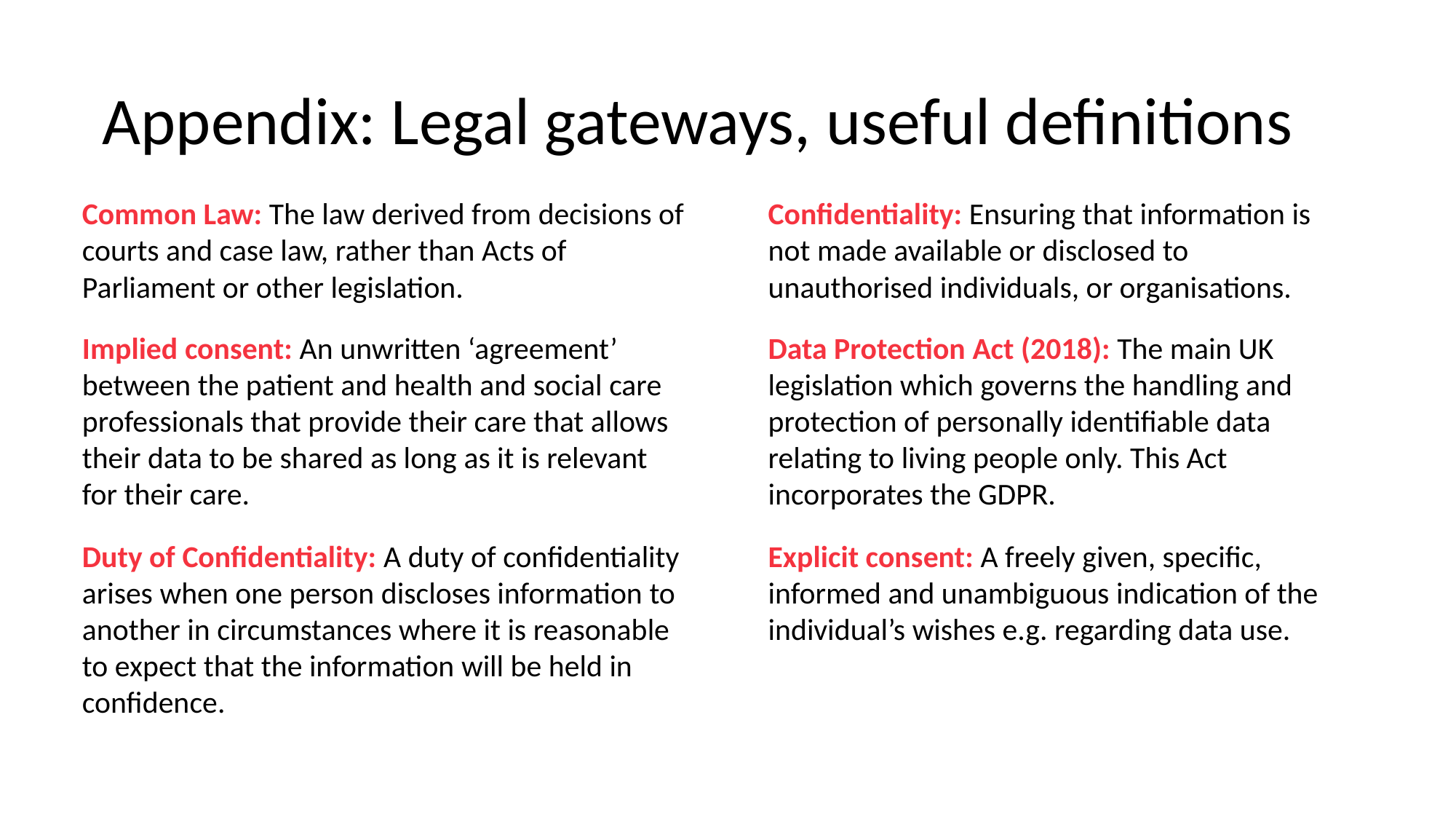

# Appendix: Legal gateways, useful definitions
Confidentiality: Ensuring that information is not made available or disclosed to unauthorised individuals, or organisations.
Common Law: The law derived from decisions of courts and case law, rather than Acts of Parliament or other legislation.
Implied consent: An unwritten ‘agreement’ between the patient and health and social care professionals that provide their care that allows their data to be shared as long as it is relevant for their care.
Data Protection Act (2018): The main UK legislation which governs the handling and protection of personally identifiable data relating to living people only. This Act incorporates the GDPR.
Duty of Confidentiality: A duty of confidentiality arises when one person discloses information to another in circumstances where it is reasonable to expect that the information will be held in confidence.
Explicit consent: A freely given, specific, informed and unambiguous indication of the individual’s wishes e.g. regarding data use.